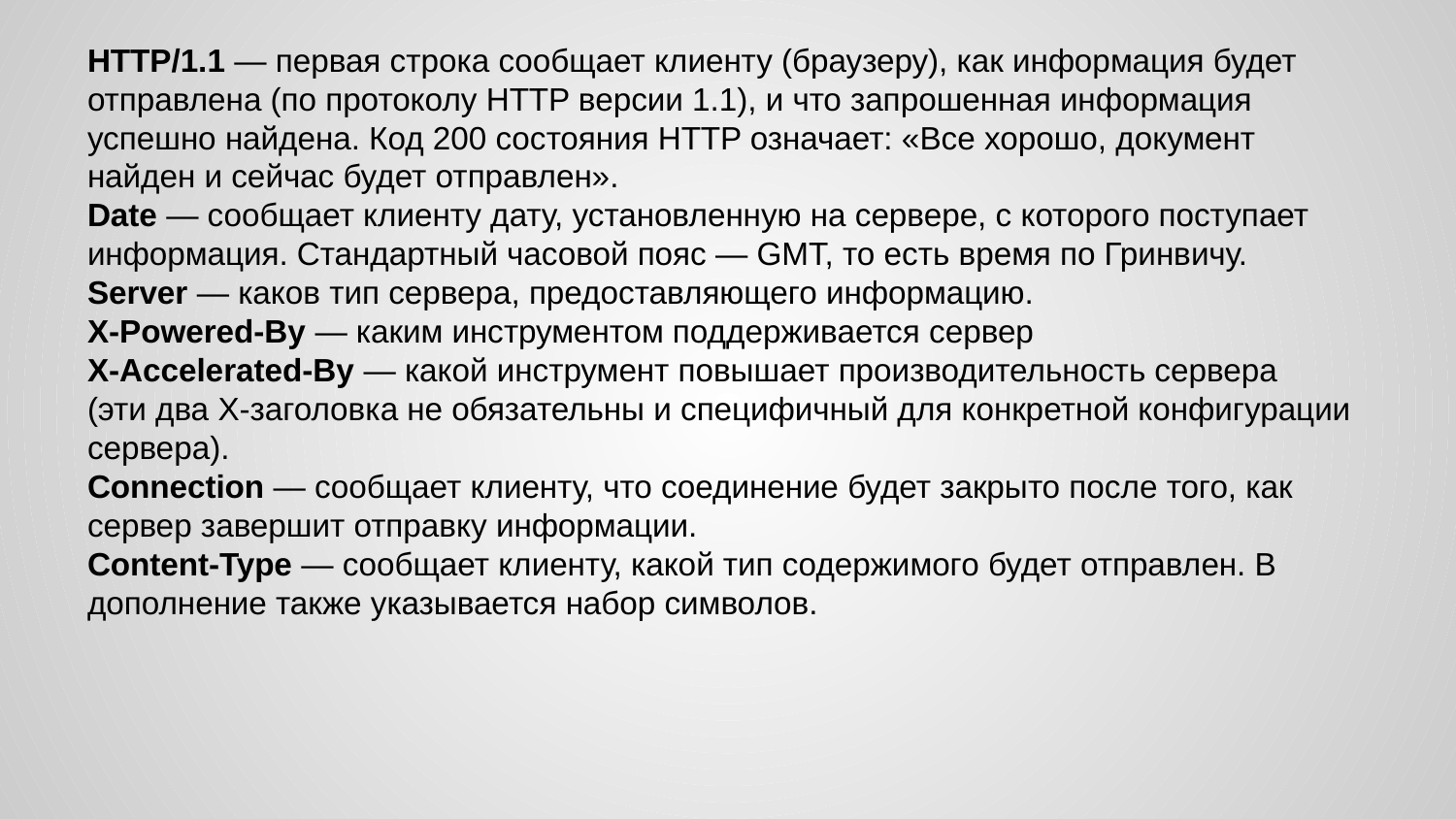

НТТР/1.1 — первая строка сообщает клиенту (браузеру), как информация будет отправлена (по протоколу HTTP версии 1.1), и что запрошенная информация успешно найдена. Код 200 состояния HTTP означает: «Все хорошо, документ найден и сейчас будет отправлен».
Date — сообщает клиенту дату, установленную на сервере, с которого поступает информация. Стандартный часовой пояс — GMT, то есть время по Гринвичу.
Server — каков тип сервера, предоставляющего информацию.
X-Powered-By — каким инструментом поддерживается сервер
X-Accelerated-By — какой инструмент повышает производительность сервера
(эти два Х-заголовка не обязательны и специфичный для конкретной конфигурации сервера).
Connection — сообщает клиенту, что соединение будет закрыто после того, как сервер завершит отправку информации.
Content-Type — сообщает клиенту, какой тип содержимого будет отправлен. В дополнение также указывается набор символов.